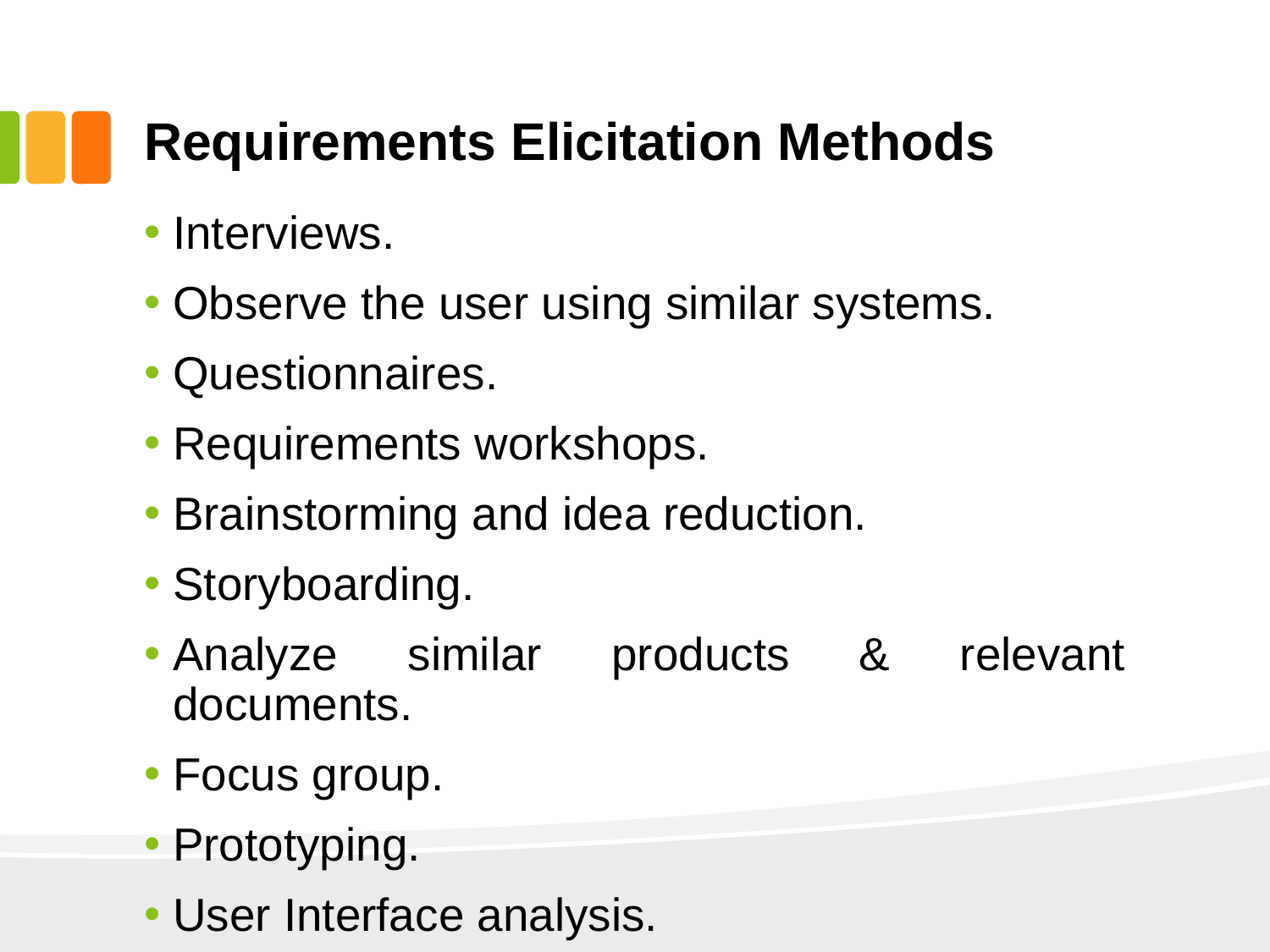

# Requirements Elicitation Methods
Interviews.
Observe the user using similar systems.
Questionnaires.
Requirements workshops.
Brainstorming and idea reduction.
Storyboarding.
Analyze similar products & relevant documents.
Focus group.
Prototyping.
User Interface analysis.